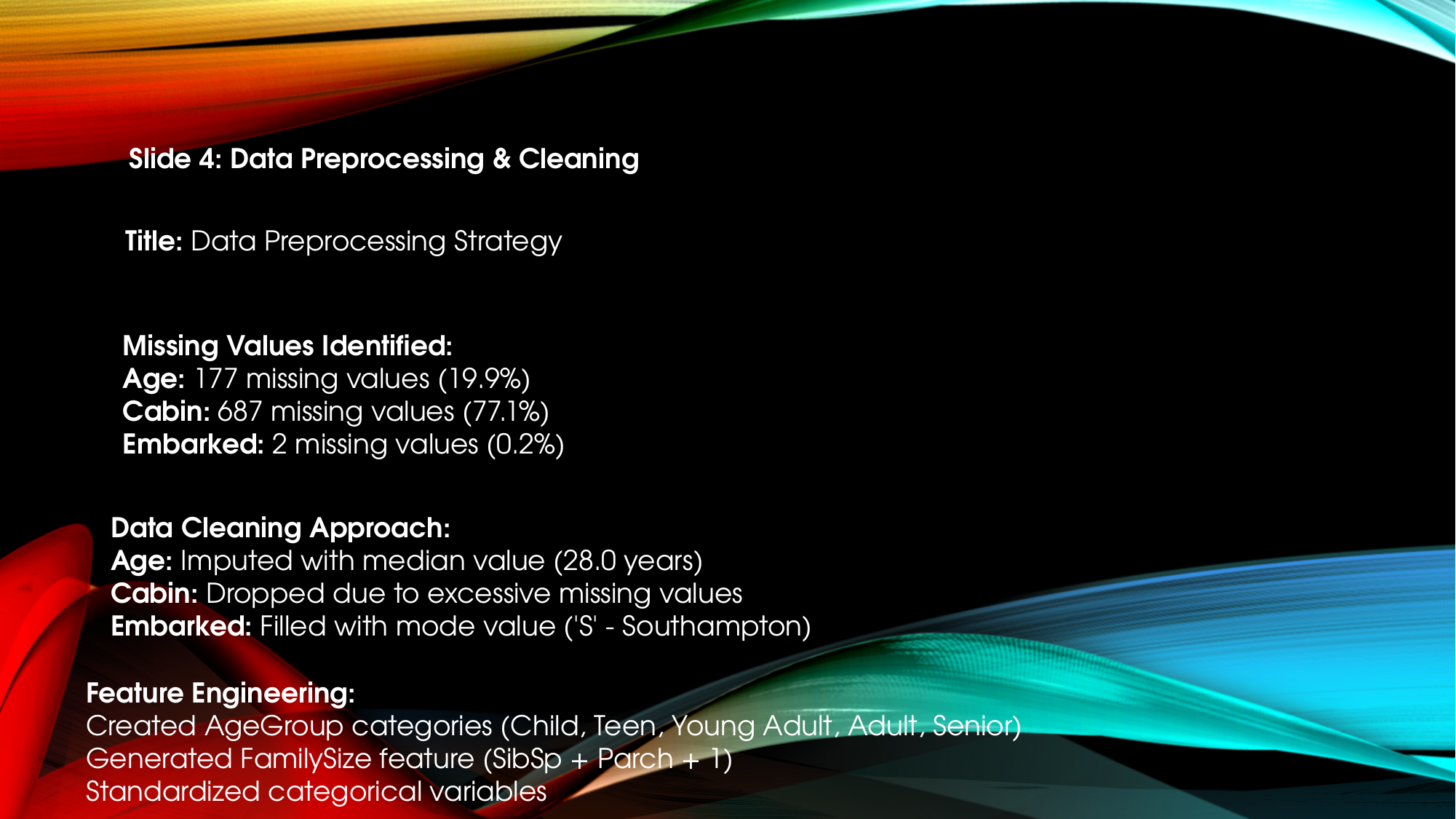

Slide 4: Data Preprocessing & Cleaning

Title: Data Preprocessing Strategy

Missing Values Identified:
Age: 177 missing values (19.9%)
Cabin: 687 missing values (77.1%)
Embarked: 2 missing values (0.2%)
Data Cleaning Approach:
Age: Imputed with median value (28.0 years)
Cabin: Dropped due to excessive missing values
Embarked: Filled with mode value ('S' - Southampton)
Feature Engineering:
Created AgeGroup categories (Child, Teen, Young Adult, Adult, Senior)
Generated FamilySize feature (SibSp + Parch + 1)
Standardized categorical variables